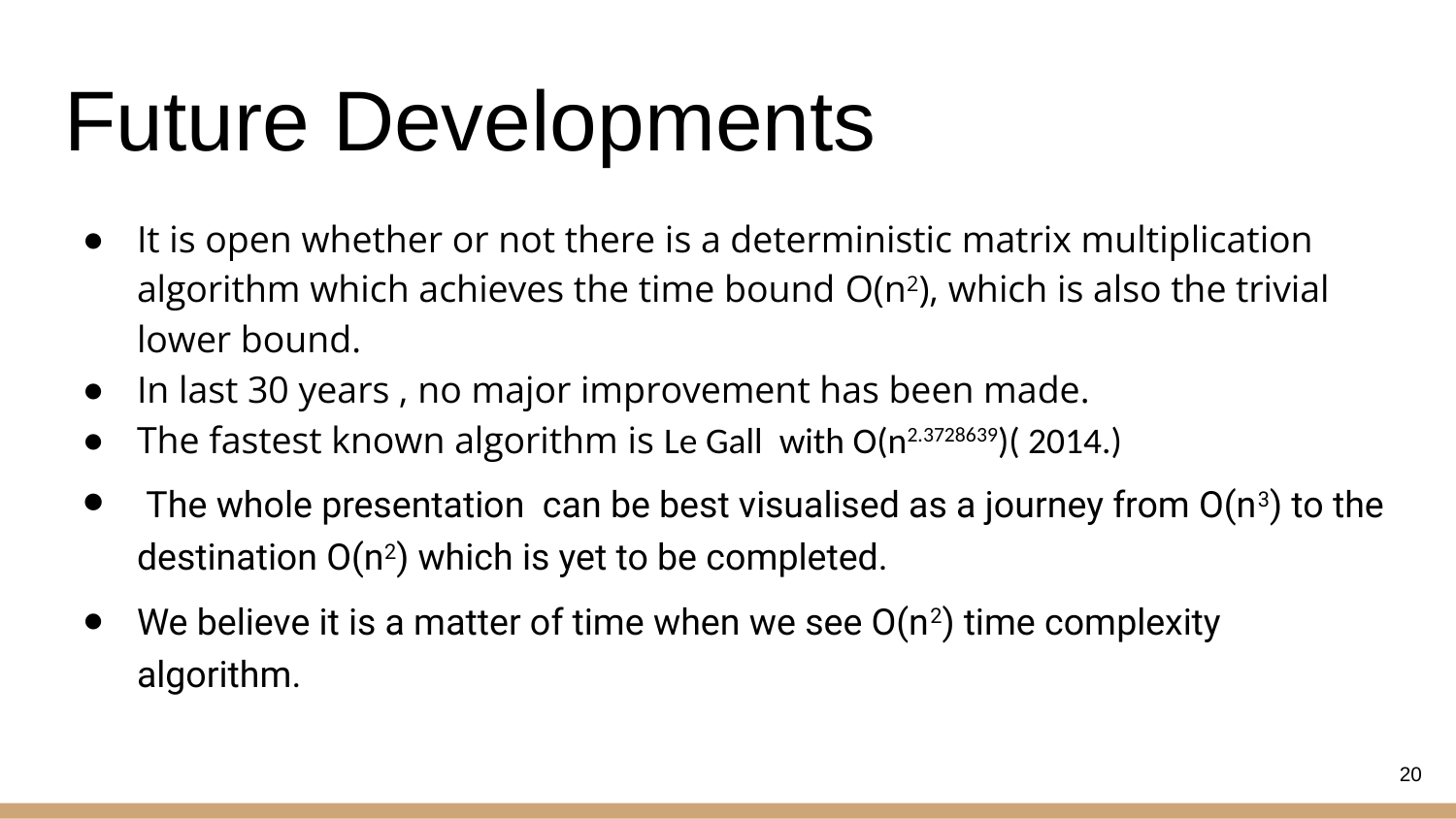

# Future Developments
It is open whether or not there is a deterministic matrix multiplication algorithm which achieves the time bound O(n2), which is also the trivial lower bound.
In last 30 years , no major improvement has been made.
The fastest known algorithm is Le Gall  with O(n2.3728639)( 2014.)
 The whole presentation  can be best visualised as a journey from O(n3) to the destination O(n2) which is yet to be completed.
We believe it is a matter of time when we see O(n2) time complexity algorithm.

20